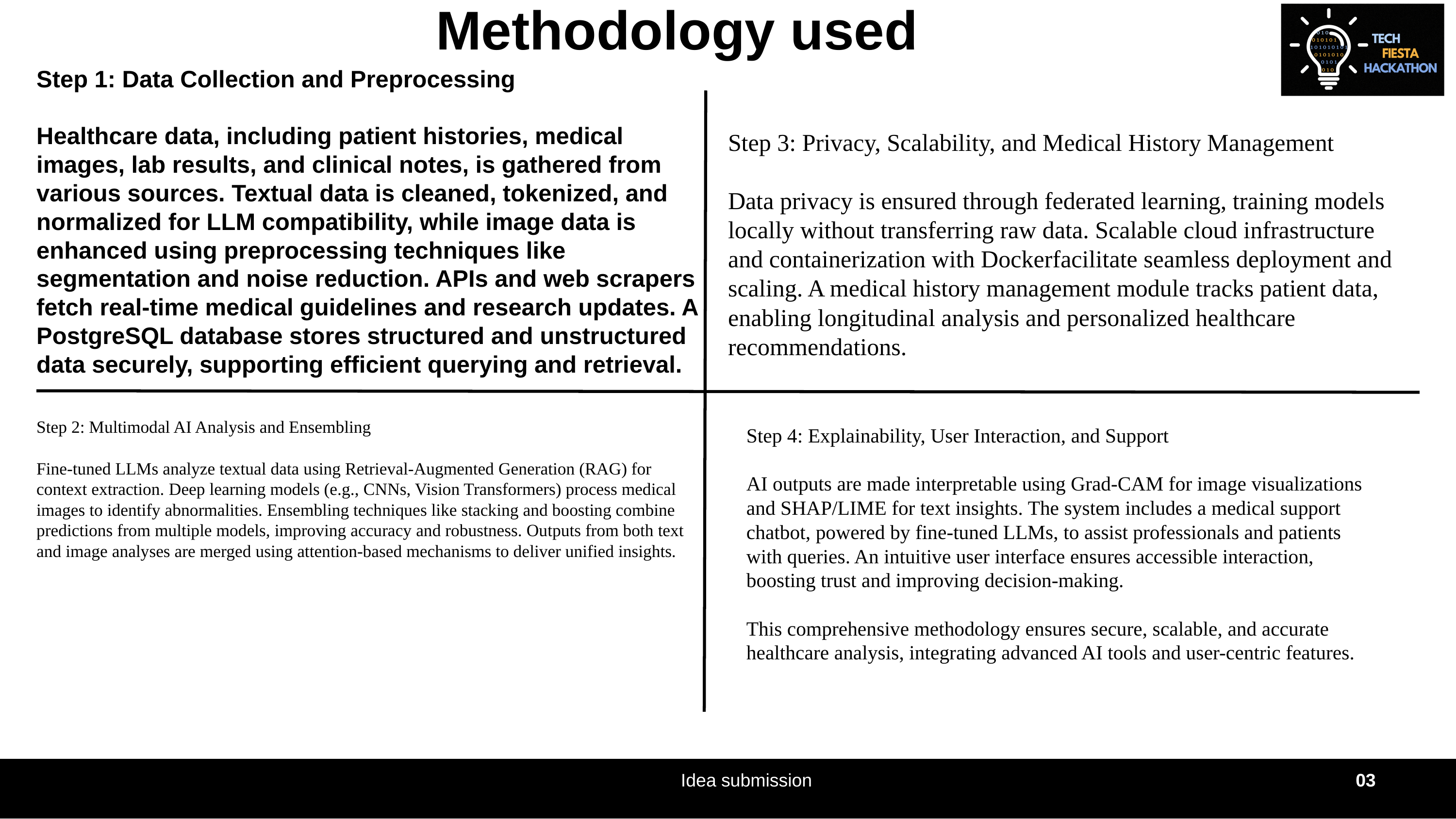

Methodology used

Step 1: Data Collection and Preprocessing

Healthcare data, including patient histories, medical images, lab results, and clinical notes, is gathered from various sources. Textual data is cleaned, tokenized, and normalized for LLM compatibility, while image data is enhanced using preprocessing techniques like segmentation and noise reduction. APIs and web scrapers fetch real-time medical guidelines and research updates. A PostgreSQL database stores structured and unstructured data securely, supporting efficient querying and retrieval.

Step 3: Privacy, Scalability, and Medical History Management

Data privacy is ensured through federated learning, training models locally without transferring raw data. Scalable cloud infrastructure and containerization with Dockerfacilitate seamless deployment and scaling. A medical history management module tracks patient data, enabling longitudinal analysis and personalized healthcare recommendations.

Step 2: Multimodal AI Analysis and Ensembling

Fine-tuned LLMs analyze textual data using Retrieval-Augmented Generation (RAG) for context extraction. Deep learning models (e.g., CNNs, Vision Transformers) process medical images to identify abnormalities. Ensembling techniques like stacking and boosting combine predictions from multiple models, improving accuracy and robustness. Outputs from both text and image analyses are merged using attention-based mechanisms to deliver unified insights.

Step 4: Explainability, User Interaction, and Support

AI outputs are made interpretable using Grad-CAM for image visualizations and SHAP/LIME for text insights. The system includes a medical support chatbot, powered by fine-tuned LLMs, to assist professionals and patients with queries. An intuitive user interface ensures accessible interaction, boosting trust and improving decision-making.

This comprehensive methodology ensures secure, scalable, and accurate healthcare analysis, integrating advanced AI tools and user-centric features.

Idea submission
03